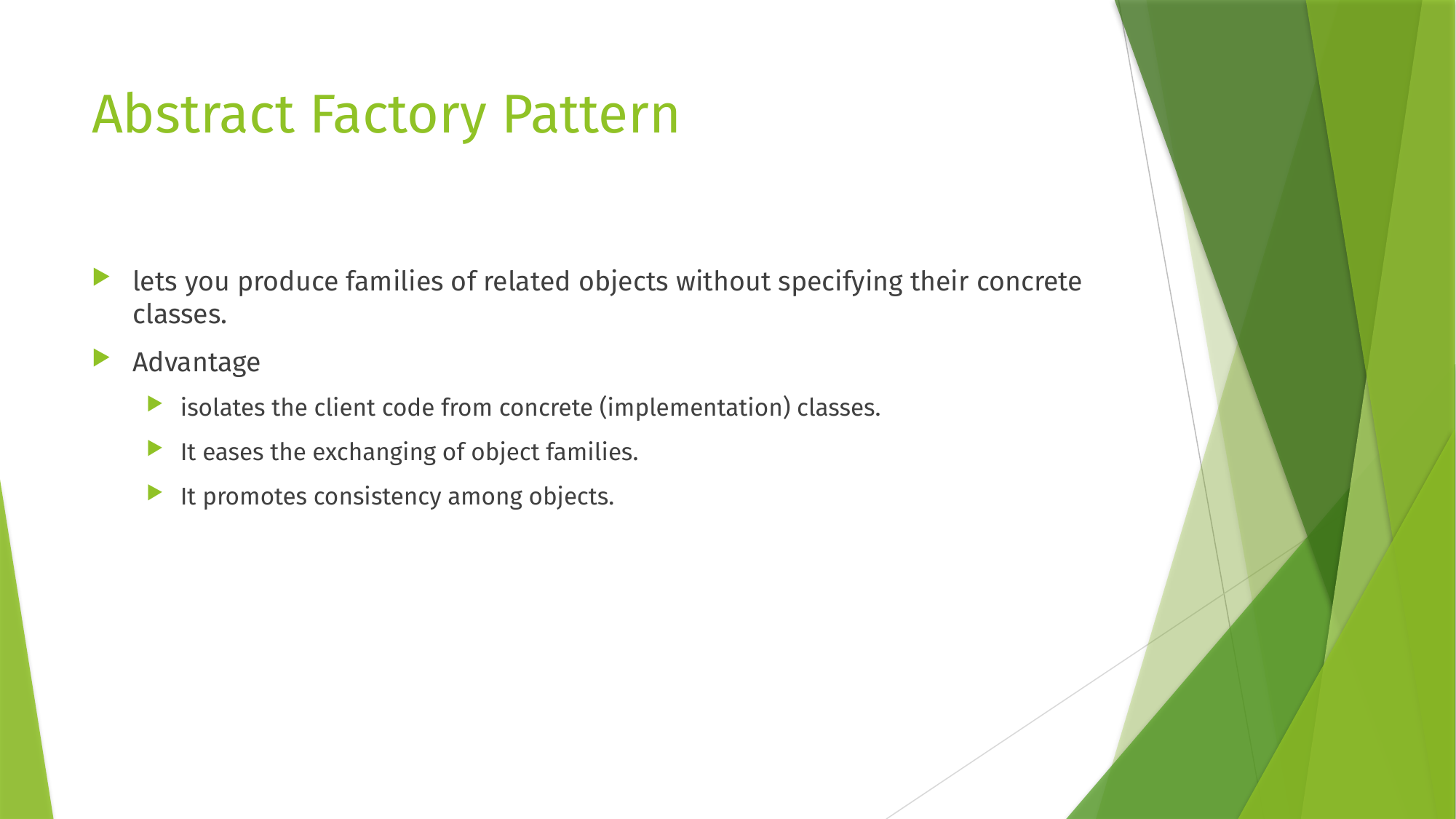

# Abstract Factory Pattern
lets you produce families of related objects without specifying their concrete classes.
Advantage
isolates the client code from concrete (implementation) classes.
It eases the exchanging of object families.
It promotes consistency among objects.